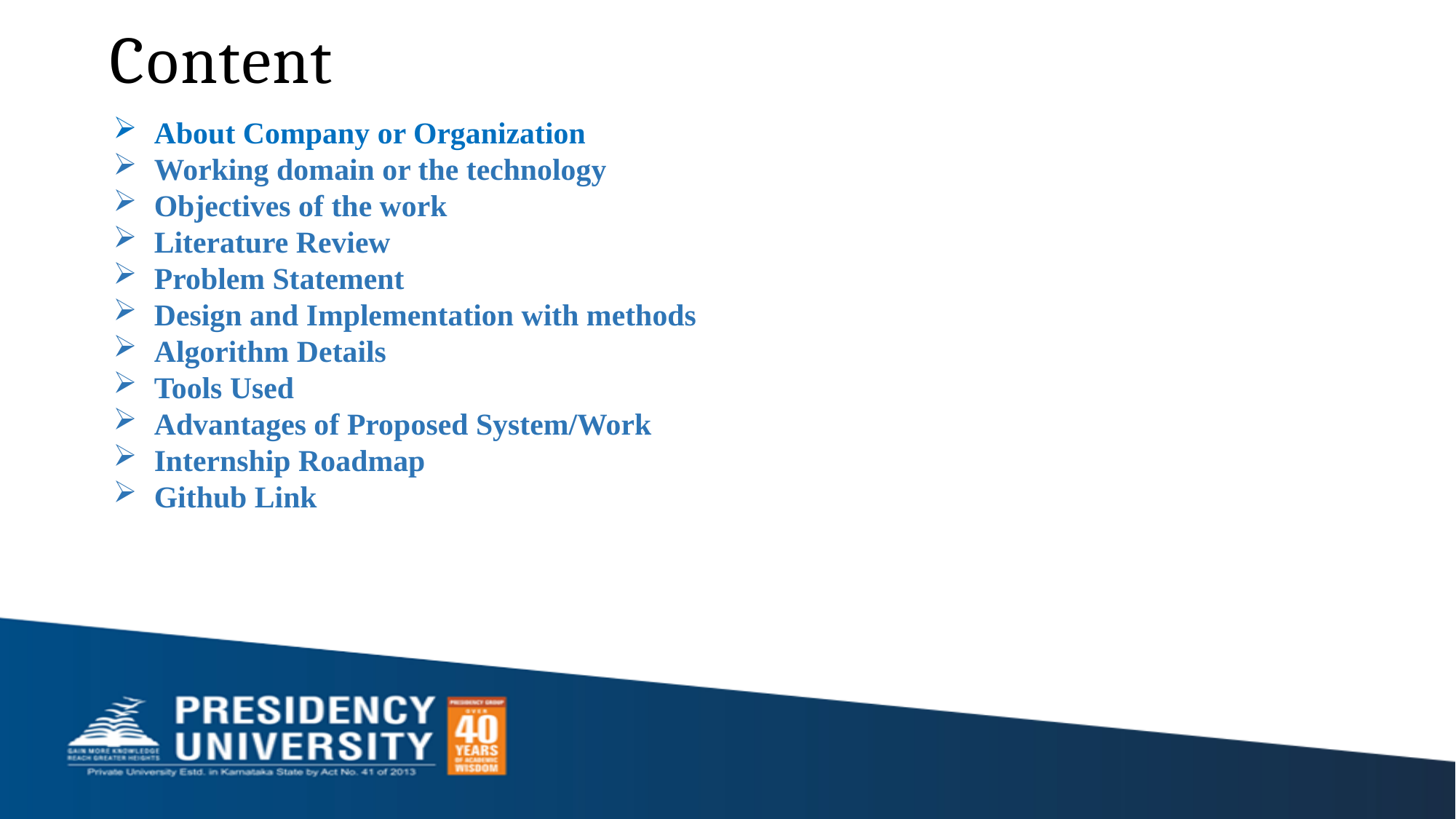

# Content
About Company or Organization
Working domain or the technology
Objectives of the work
Literature Review
Problem Statement
Design and Implementation with methods
Algorithm Details
Tools Used
Advantages of Proposed System/Work
Internship Roadmap
Github Link